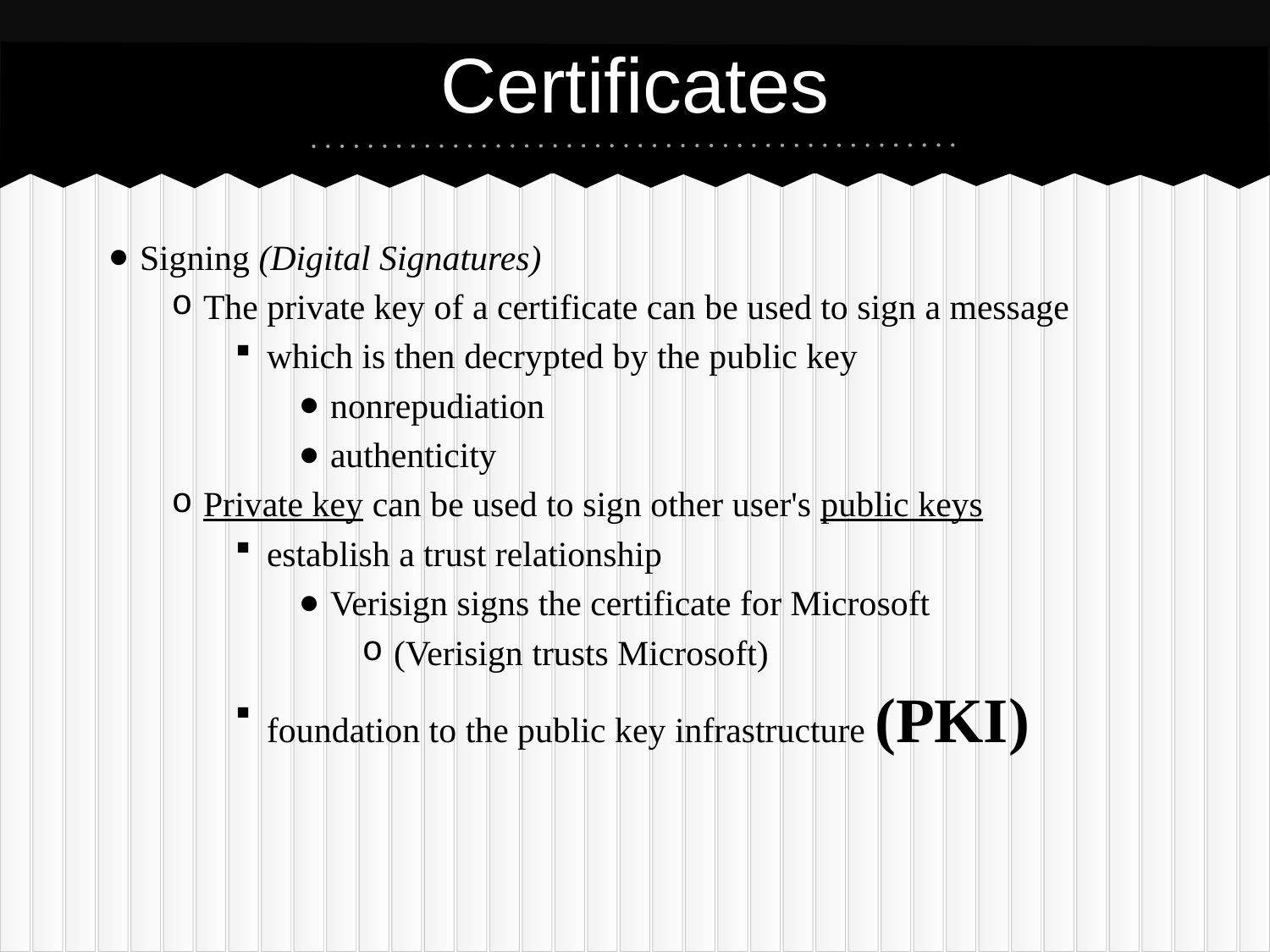

# Certificates
Signing (Digital Signatures)
The private key of a certificate can be used to sign a message
which is then decrypted by the public key
nonrepudiation
authenticity
Private key can be used to sign other user's public keys
establish a trust relationship
Verisign signs the certificate for Microsoft
(Verisign trusts Microsoft)
foundation to the public key infrastructure (PKI)